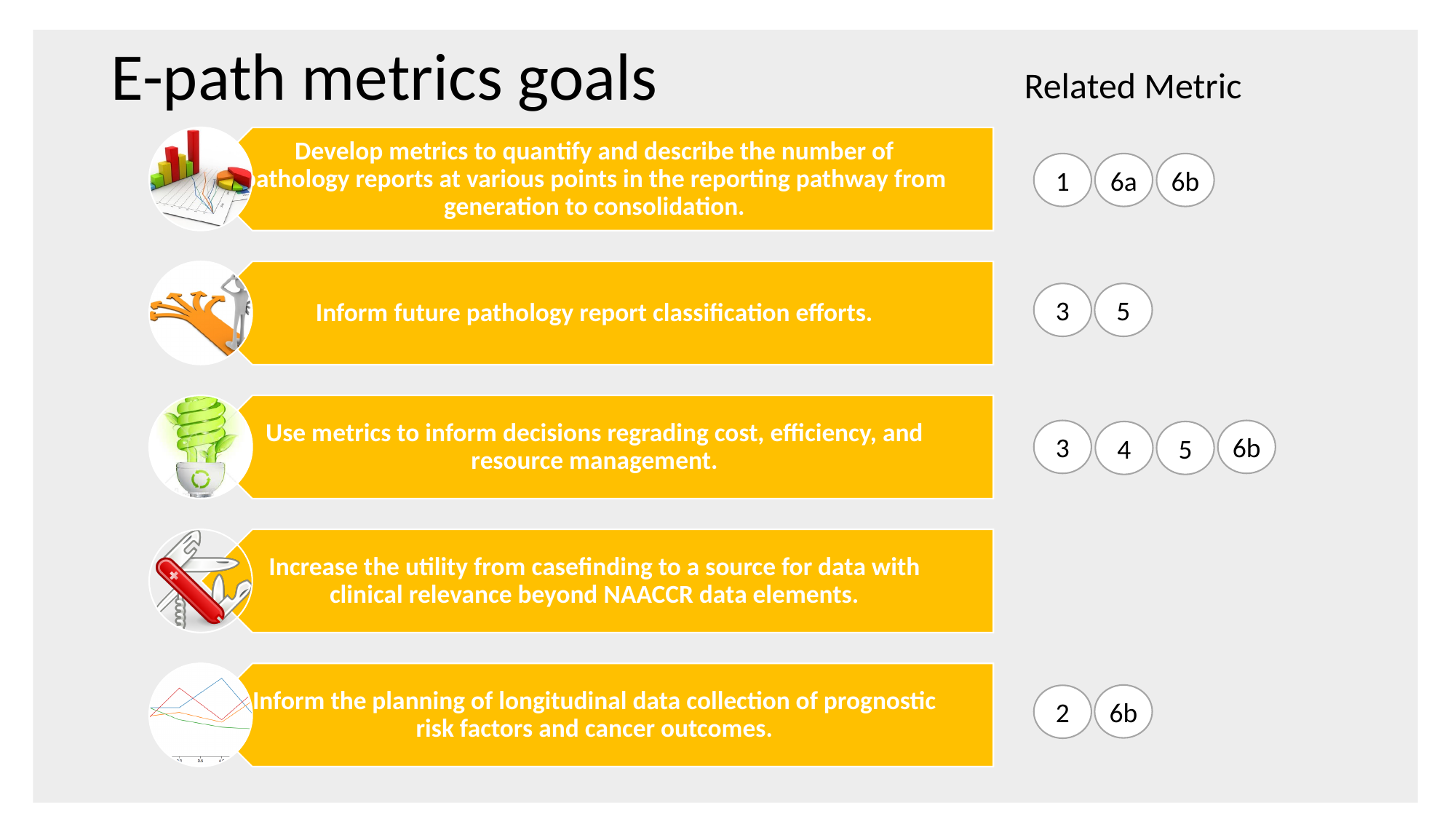

# E-path metrics goals

Related Metric
Develop metrics to quantify and describe the number of pathology reports at various points in the reporting pathway from generation to consolidation.
Inform future pathology report classification efforts.
Use metrics to inform decisions regrading cost, efficiency, and resource management.
Increase the utility from casefinding to a source for data with clinical relevance beyond NAACCR data elements.
Inform the planning of longitudinal data collection of prognostic risk factors and cancer outcomes.
1
6a
6b
3
5
3
6b
4
5
6b
2
3